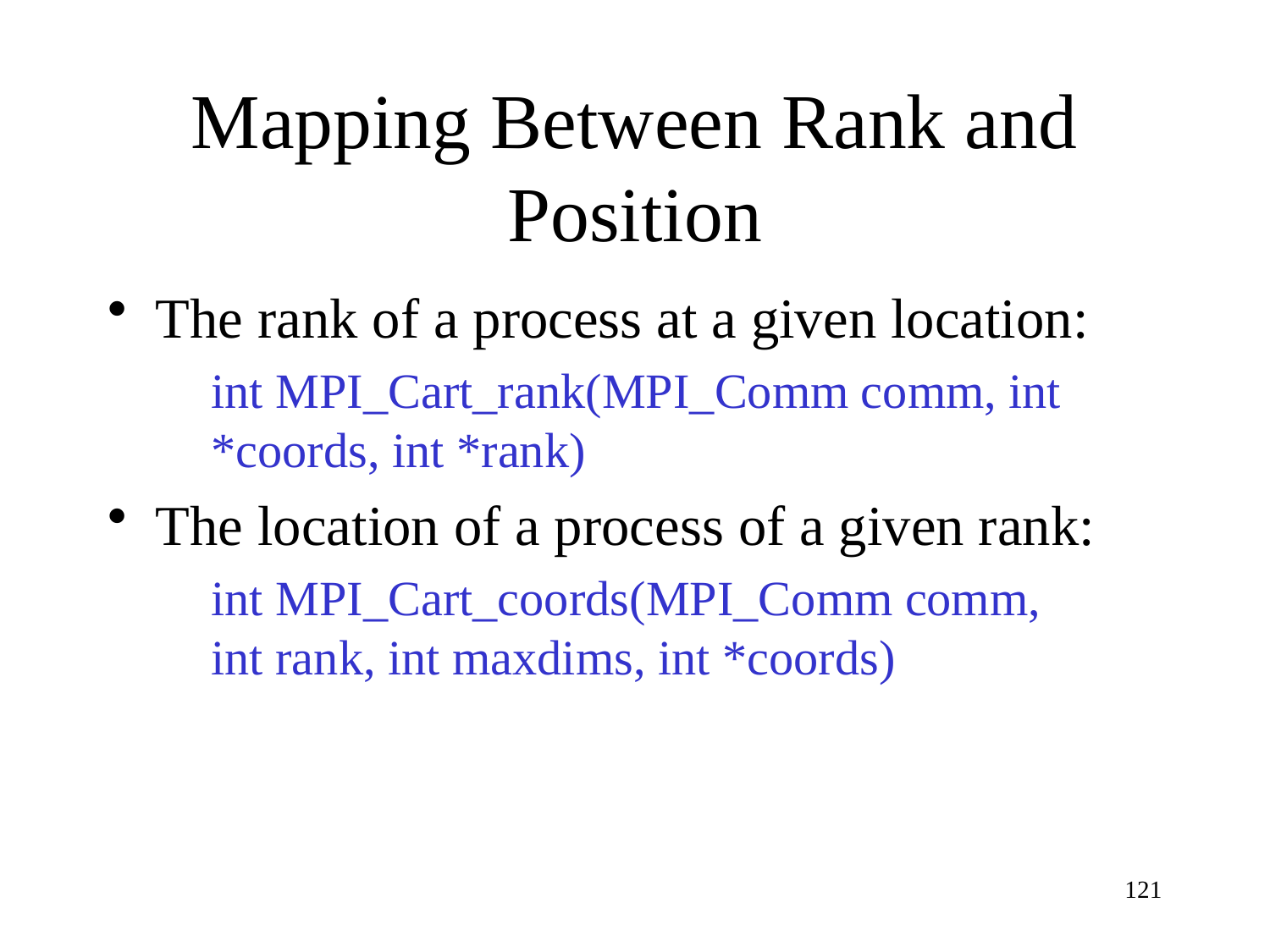

# Mapping Between Rank and Position
The rank of a process at a given location:
int MPI_Cart_rank(MPI_Comm comm, int *coords, int *rank)
The location of a process of a given rank:
int MPI_Cart_coords(MPI_Comm comm,      int rank, int maxdims, int *coords)
121